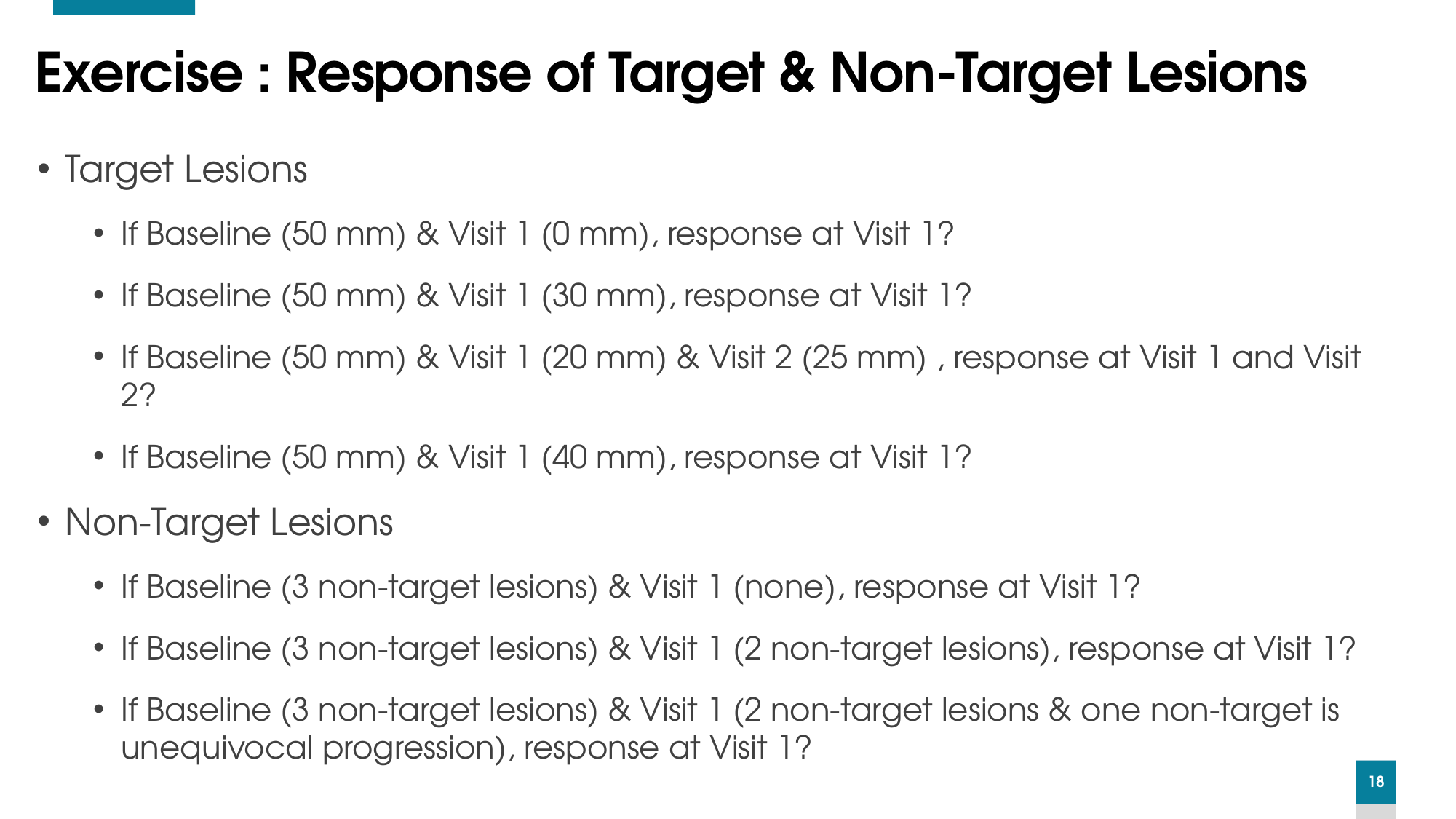

# Exercise : Response of Target & Non-Target Lesions
Target Lesions
If Baseline (50 mm) & Visit 1 (0 mm), response at Visit 1?
If Baseline (50 mm) & Visit 1 (30 mm), response at Visit 1?
If Baseline (50 mm) & Visit 1 (20 mm) & Visit 2 (25 mm) , response at Visit 1 and Visit 2?
If Baseline (50 mm) & Visit 1 (40 mm), response at Visit 1?
Non-Target Lesions
If Baseline (3 non-target lesions) & Visit 1 (none), response at Visit 1?
If Baseline (3 non-target lesions) & Visit 1 (2 non-target lesions), response at Visit 1?
If Baseline (3 non-target lesions) & Visit 1 (2 non-target lesions & one non-target is unequivocal progression), response at Visit 1?